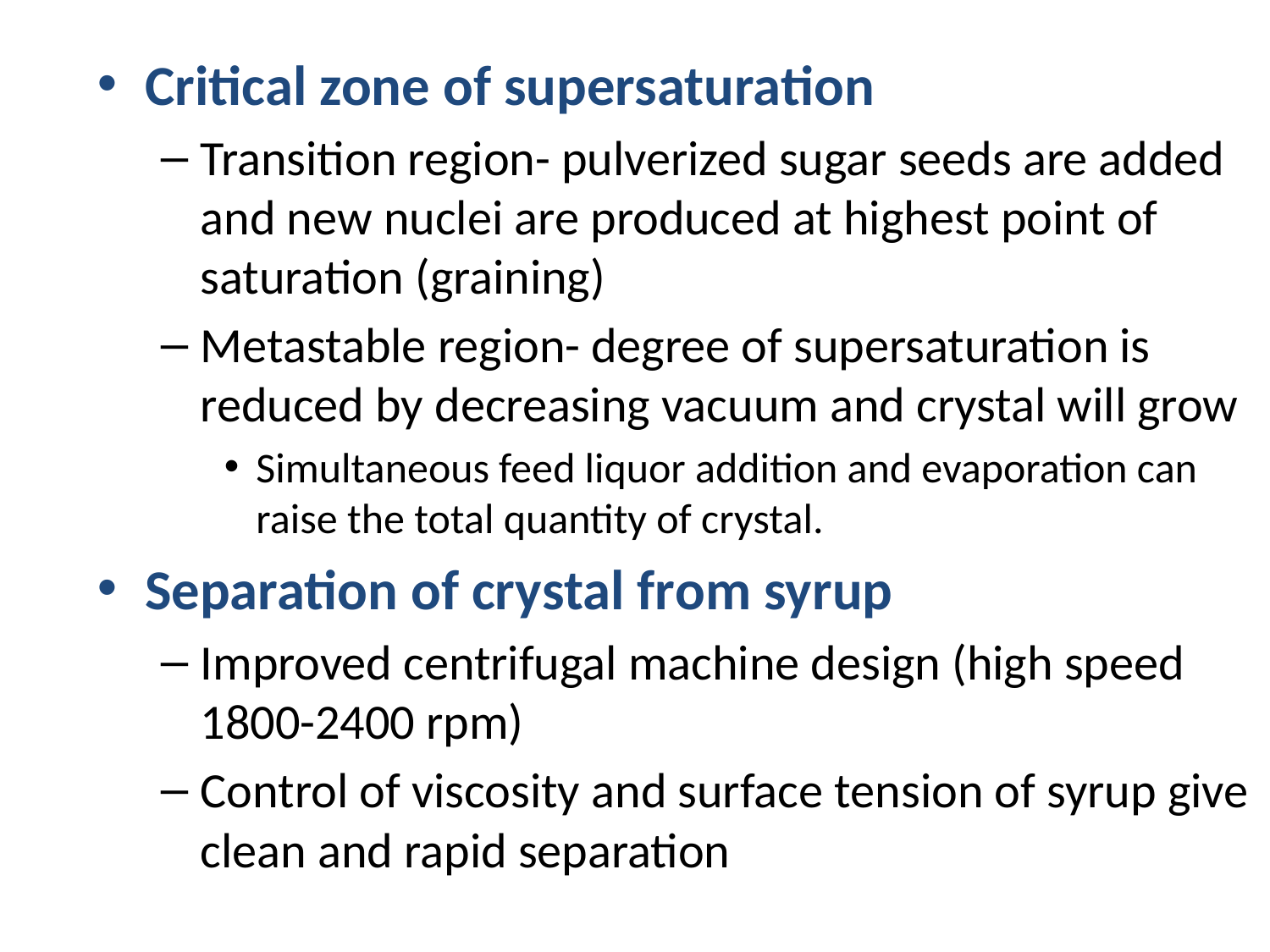

Critical zone of supersaturation
Transition region- pulverized sugar seeds are added and new nuclei are produced at highest point of saturation (graining)
Metastable region- degree of supersaturation is reduced by decreasing vacuum and crystal will grow
Simultaneous feed liquor addition and evaporation can raise the total quantity of crystal.
Separation of crystal from syrup
Improved centrifugal machine design (high speed 1800-2400 rpm)
Control of viscosity and surface tension of syrup give clean and rapid separation